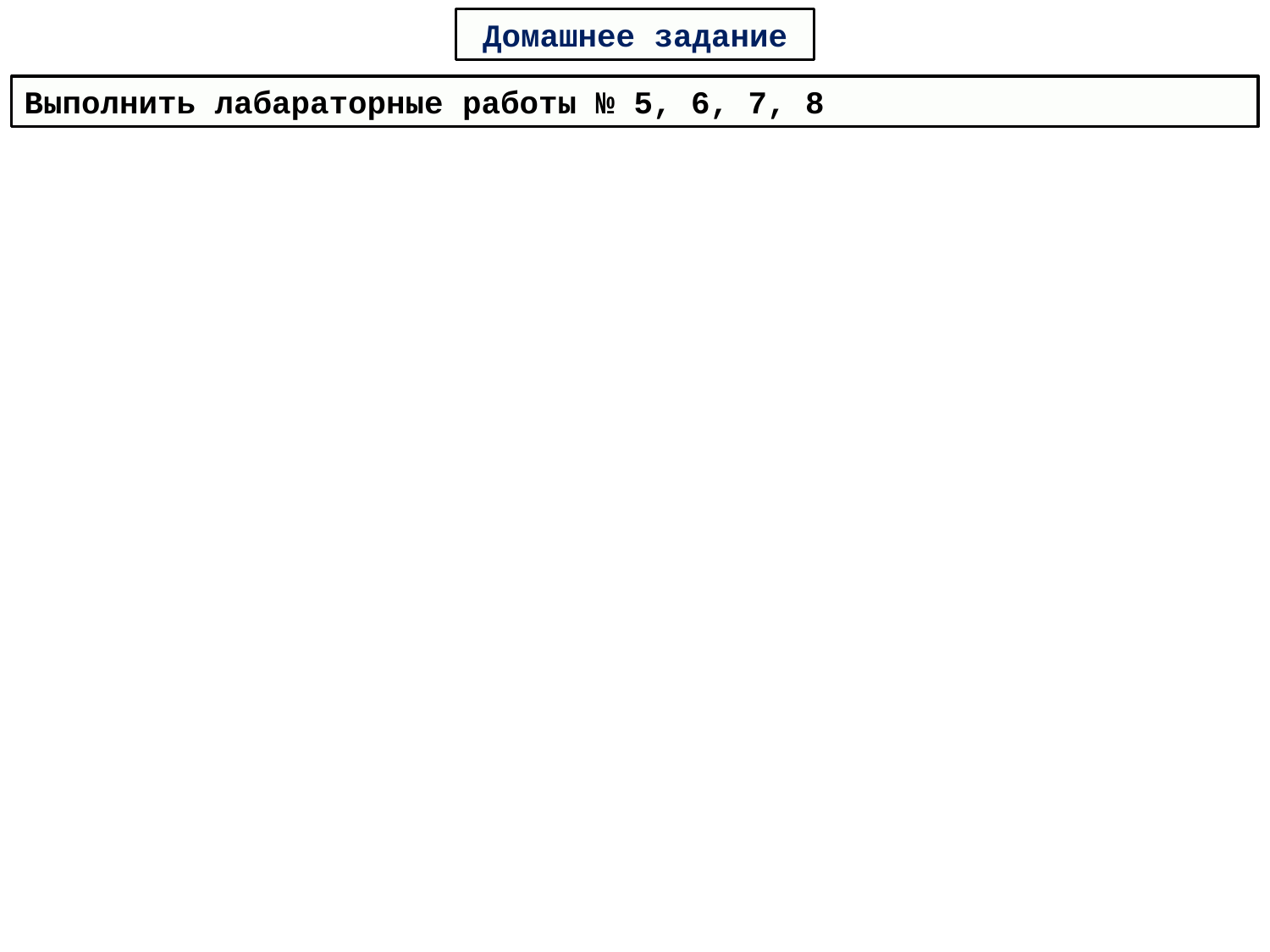

Домашнее задание
Выполнить лабараторные работы № 5, 6, 7, 8